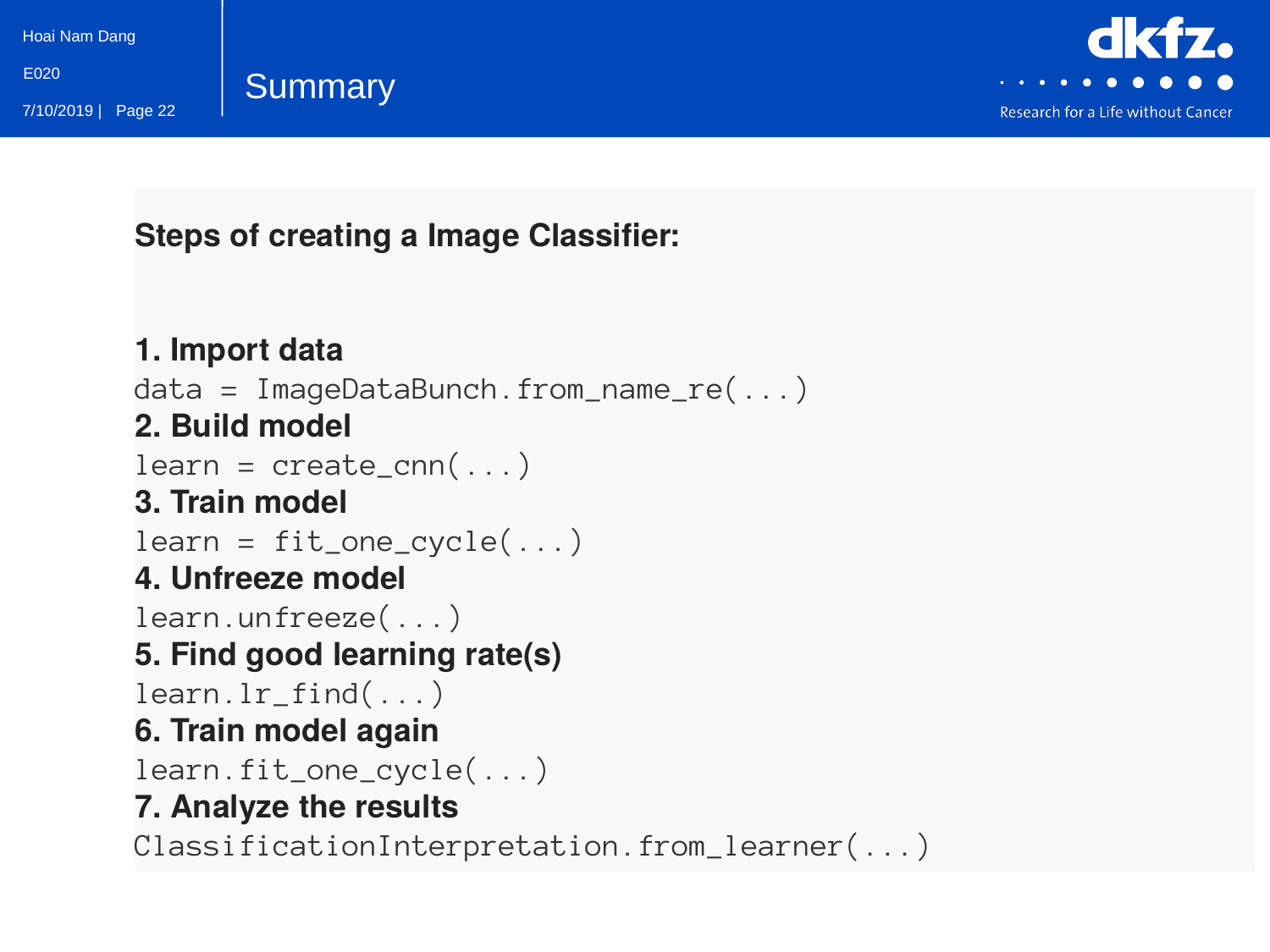

Summary
Steps of creating a Image Classifier:

1. Import data
data = ImageDataBunch.from_name_re(...)
2. Build model
learn = create_cnn(...)
3. Train model
learn = fit_one_cycle(...)
4. Unfreeze model
learn.unfreeze(...)
5. Find good learning rate(s)
learn.lr_find(...)
6. Train model again
learn.fit_one_cycle(...)
7. Analyze the results
ClassificationInterpretation.from_learner(...)